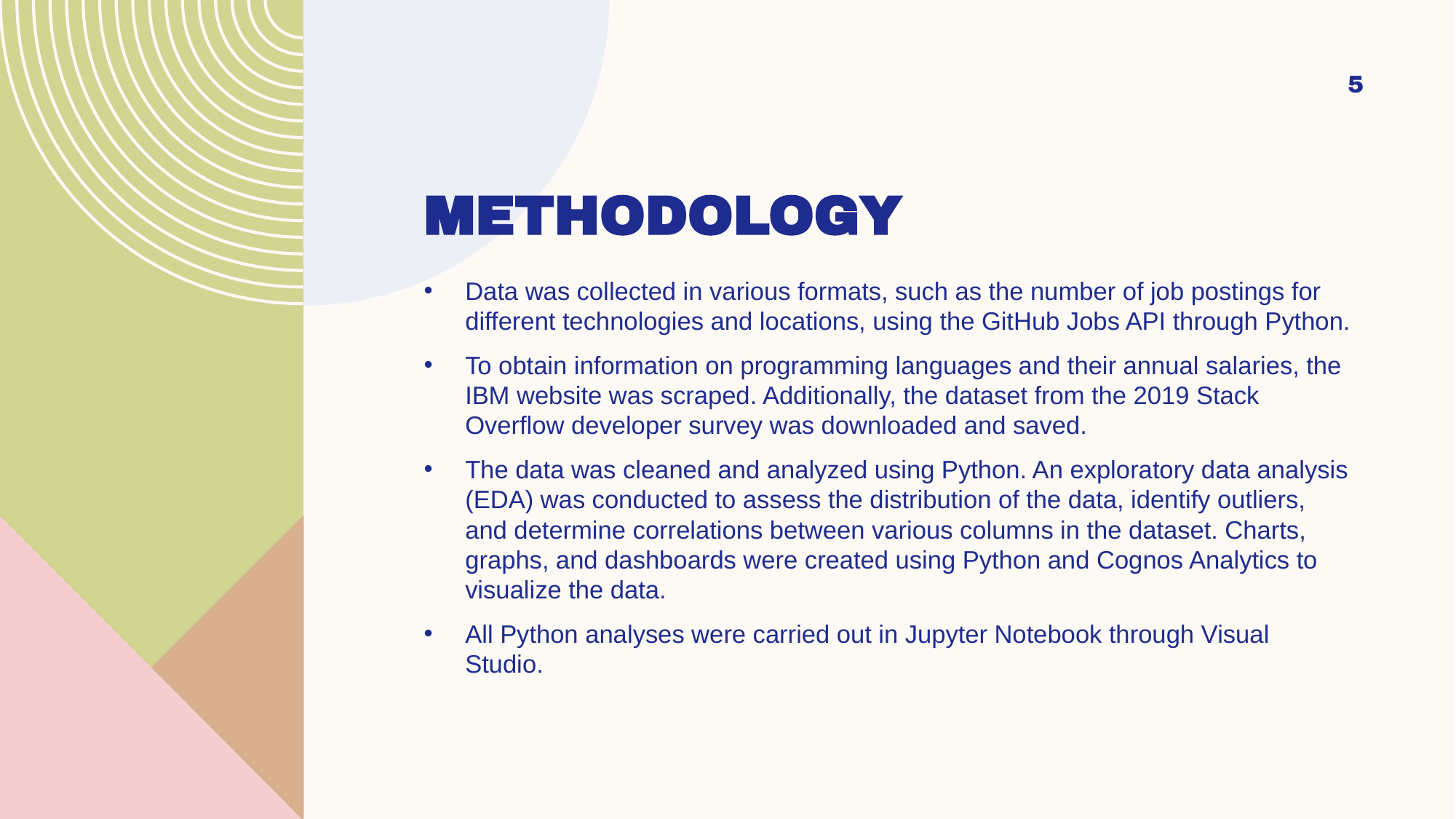

5
# Methodology
Data was collected in various formats, such as the number of job postings for different technologies and locations, using the GitHub Jobs API through Python.
To obtain information on programming languages and their annual salaries, the IBM website was scraped. Additionally, the dataset from the 2019 Stack Overflow developer survey was downloaded and saved.
The data was cleaned and analyzed using Python. An exploratory data analysis (EDA) was conducted to assess the distribution of the data, identify outliers, and determine correlations between various columns in the dataset. Charts, graphs, and dashboards were created using Python and Cognos Analytics to visualize the data.
All Python analyses were carried out in Jupyter Notebook through Visual Studio.